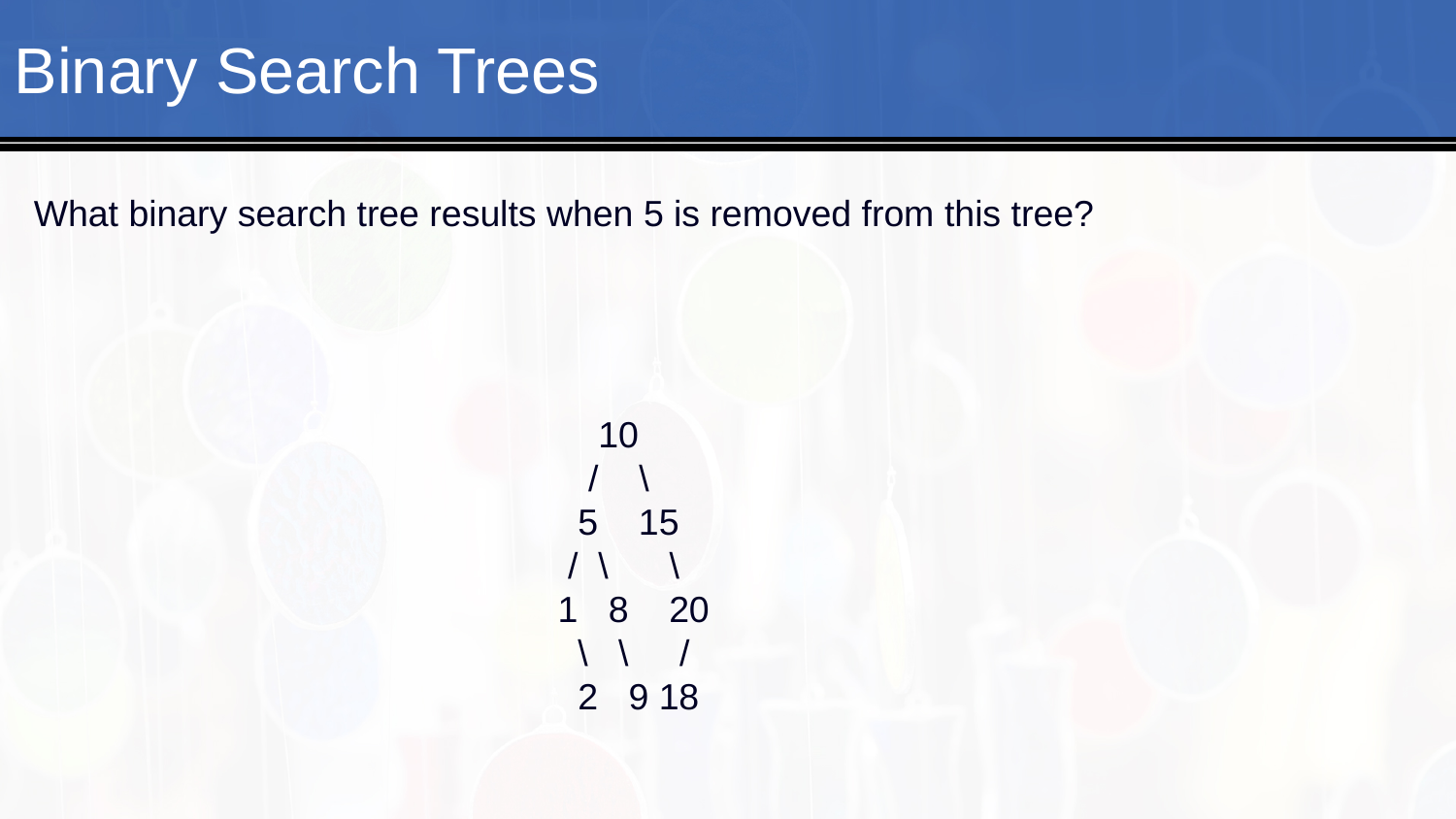

# 2
Binary Search Trees
What binary search tree results when 5 is removed from this tree?
    10
   /    \
  5    15
 /  \      \
1   8    20
  \   \     /
  2   9 18